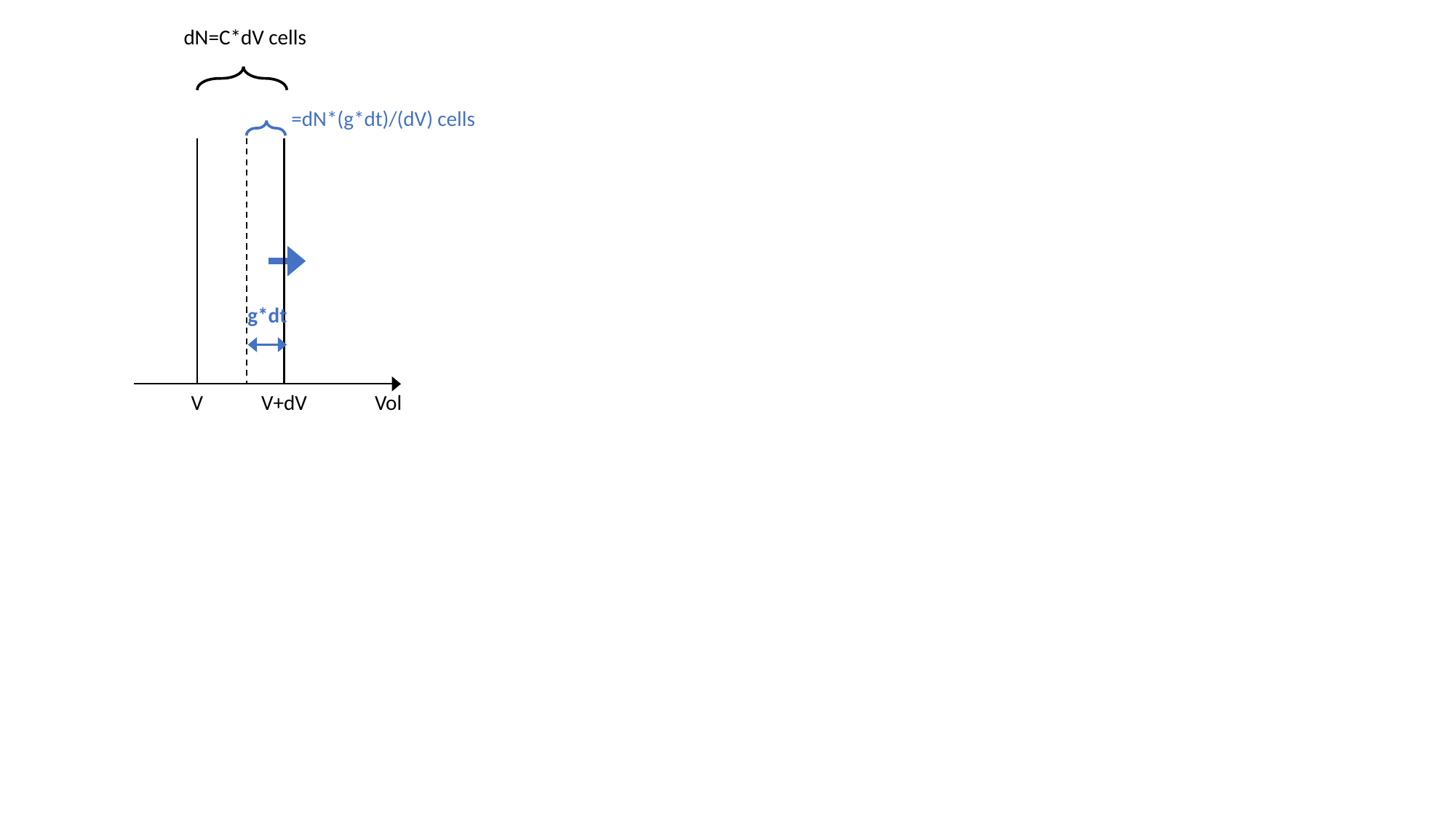

dN=C*dV cells

=dN*(g*dt)/(dV) cells

g*dt
Vol
V
V+dV